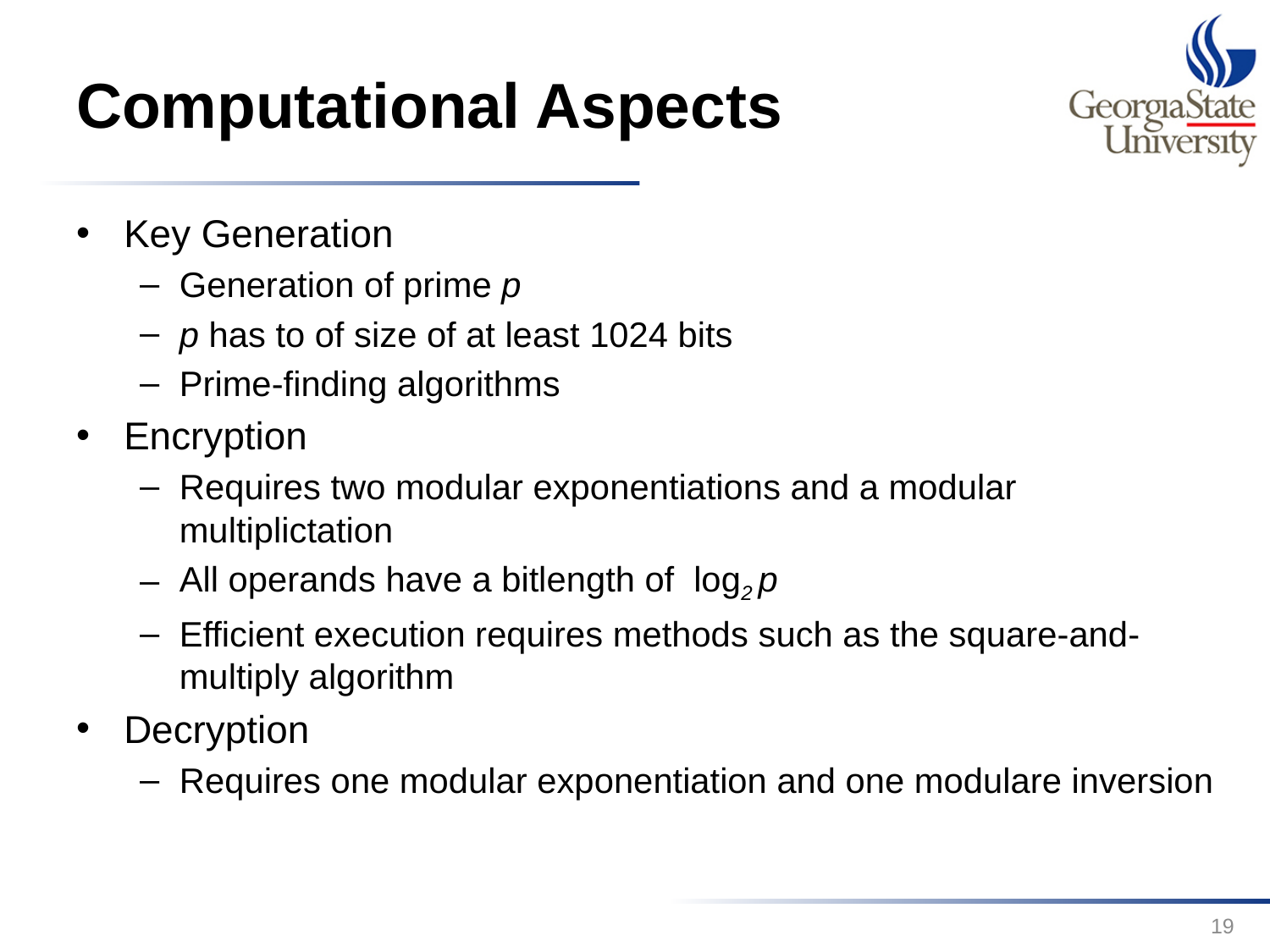

# Computational Aspects
Key Generation
Generation of prime p
p has to of size of at least 1024 bits
Prime-finding algorithms
Encryption
Requires two modular exponentiations and a modular multiplictation
All operands have a bitlength of  log2 p
Efficient execution requires methods such as the square-and-multiply algorithm
Decryption
Requires one modular exponentiation and one modulare inversion

19